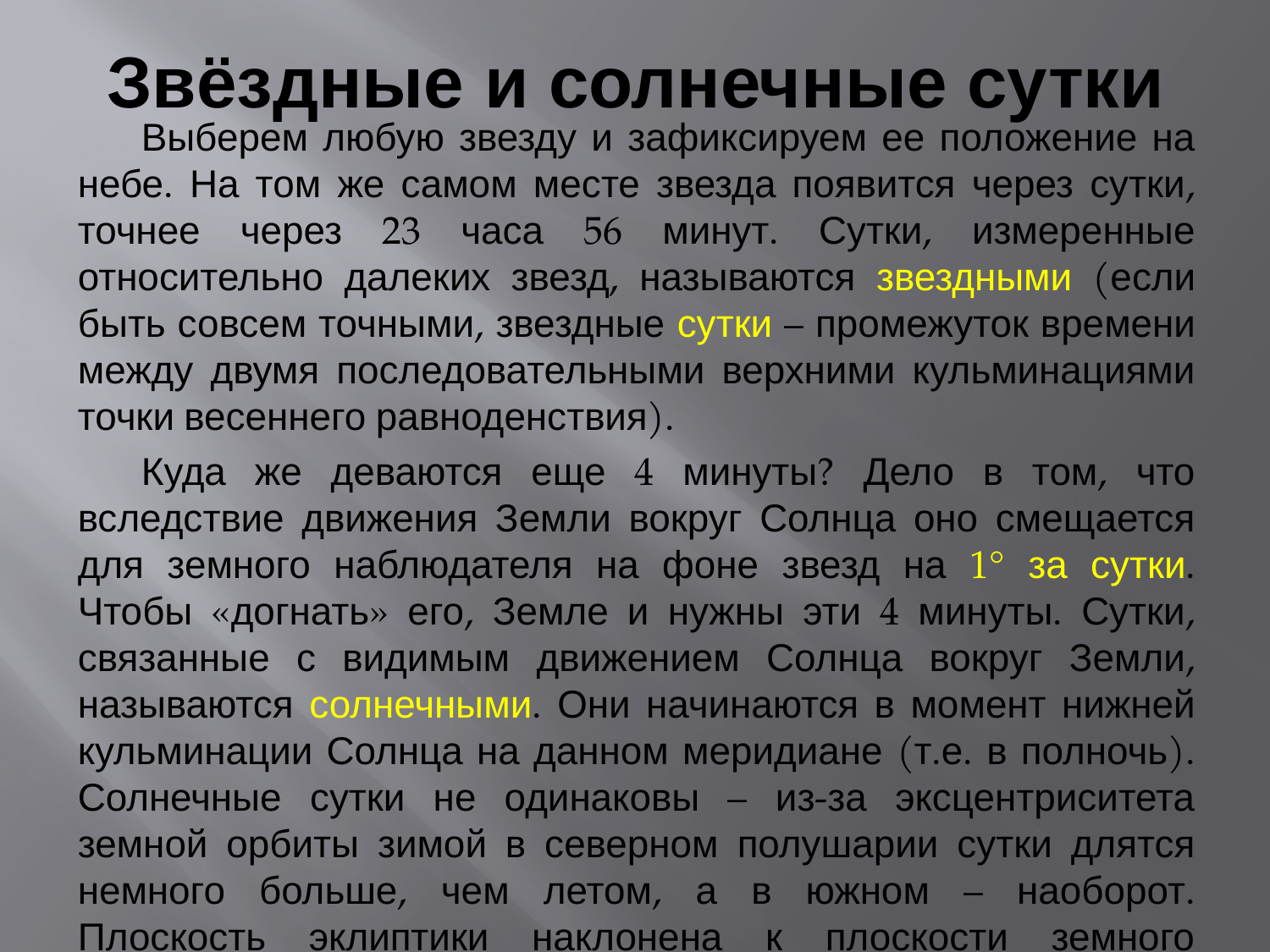

# Звёздные и солнечные сутки
Выберем любую звезду и зафиксируем ее положение на небе. На том же самом месте звезда появится через сутки, точнее через 23 часа 56 минут. Сутки, измеренные относительно далеких звезд, называются звездными (если быть совсем точными, звездные сутки – промежуток времени между двумя последовательными верхними кульминациями точки весеннего равноденствия).
Куда же деваются еще 4 минуты? Дело в том, что вследствие движения Земли вокруг Солнца оно смещается для земного наблюдателя на фоне звезд на 1° за сутки. Чтобы «догнать» его, Земле и нужны эти 4 минуты. Сутки, связанные с видимым движением Солнца вокруг Земли, называются солнечными. Они начинаются в момент нижней кульминации Солнца на данном меридиане (т.е. в полночь). Солнечные сутки не одинаковы – из-за эксцентриситета земной орбиты зимой в северном полушарии сутки длятся немного больше, чем летом, а в южном – наоборот. Плоскость эклиптики наклонена к плоскости земного экватора. Поэтому были введены средние солнечные сутки, равные 24 часам.